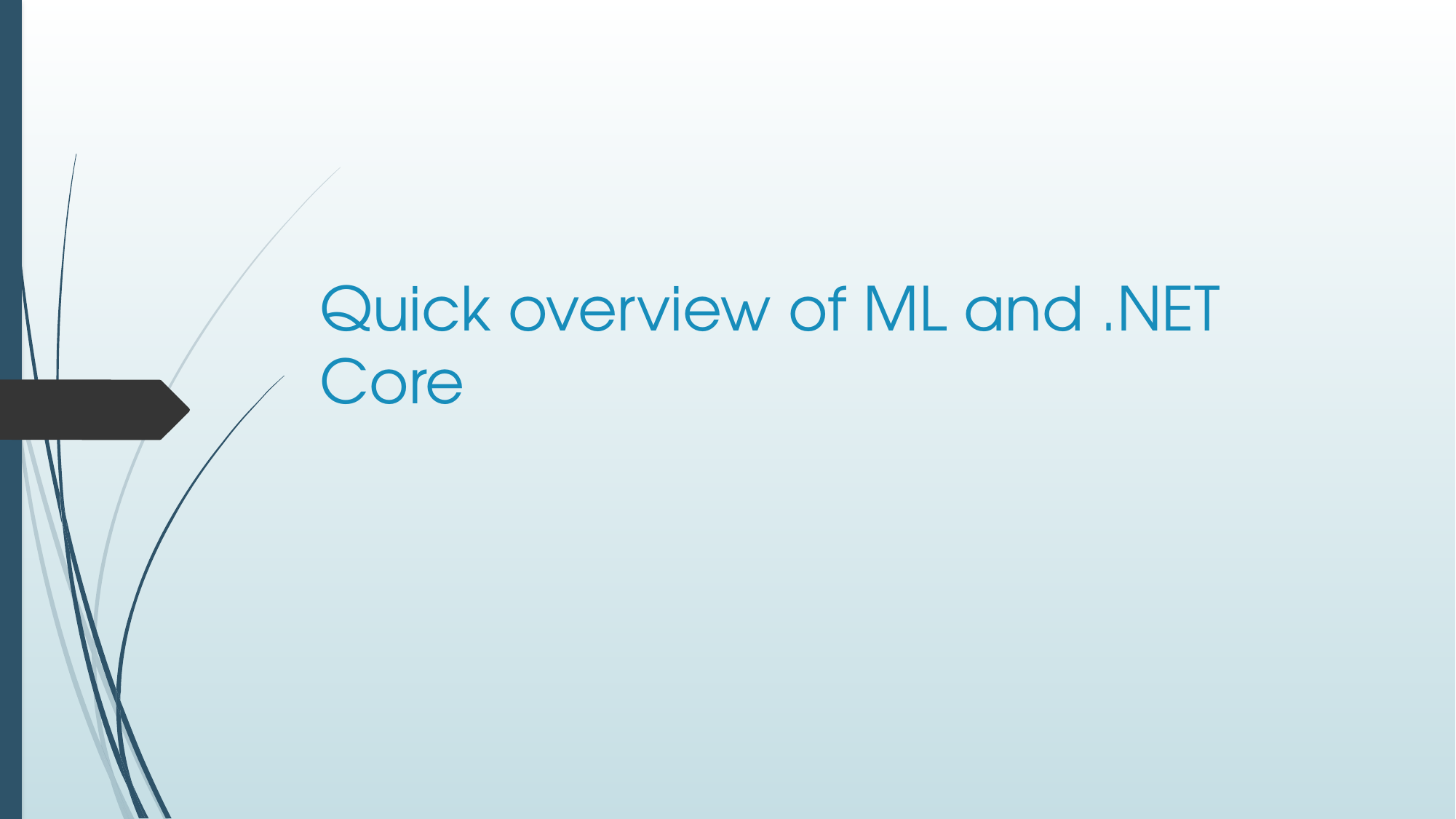

# Quick overview of ML and .NET Core